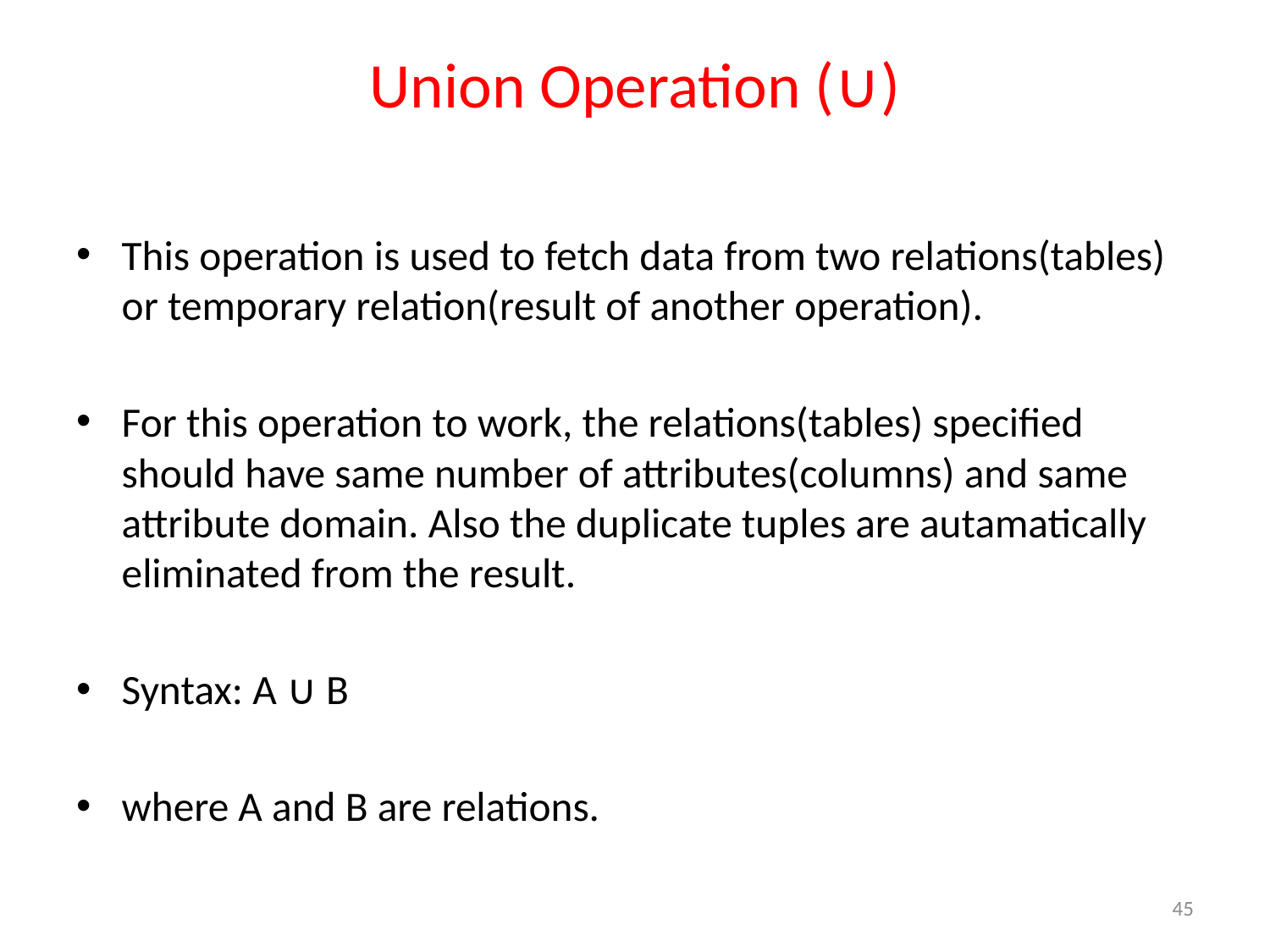

# Union Operation (∪)
This operation is used to fetch data from two relations(tables) or temporary relation(result of another operation).

For this operation to work, the relations(tables) specified should have same number of attributes(columns) and same attribute domain. Also the duplicate tuples are autamatically eliminated from the result.

Syntax: A ∪ B

where A and B are relations.
45